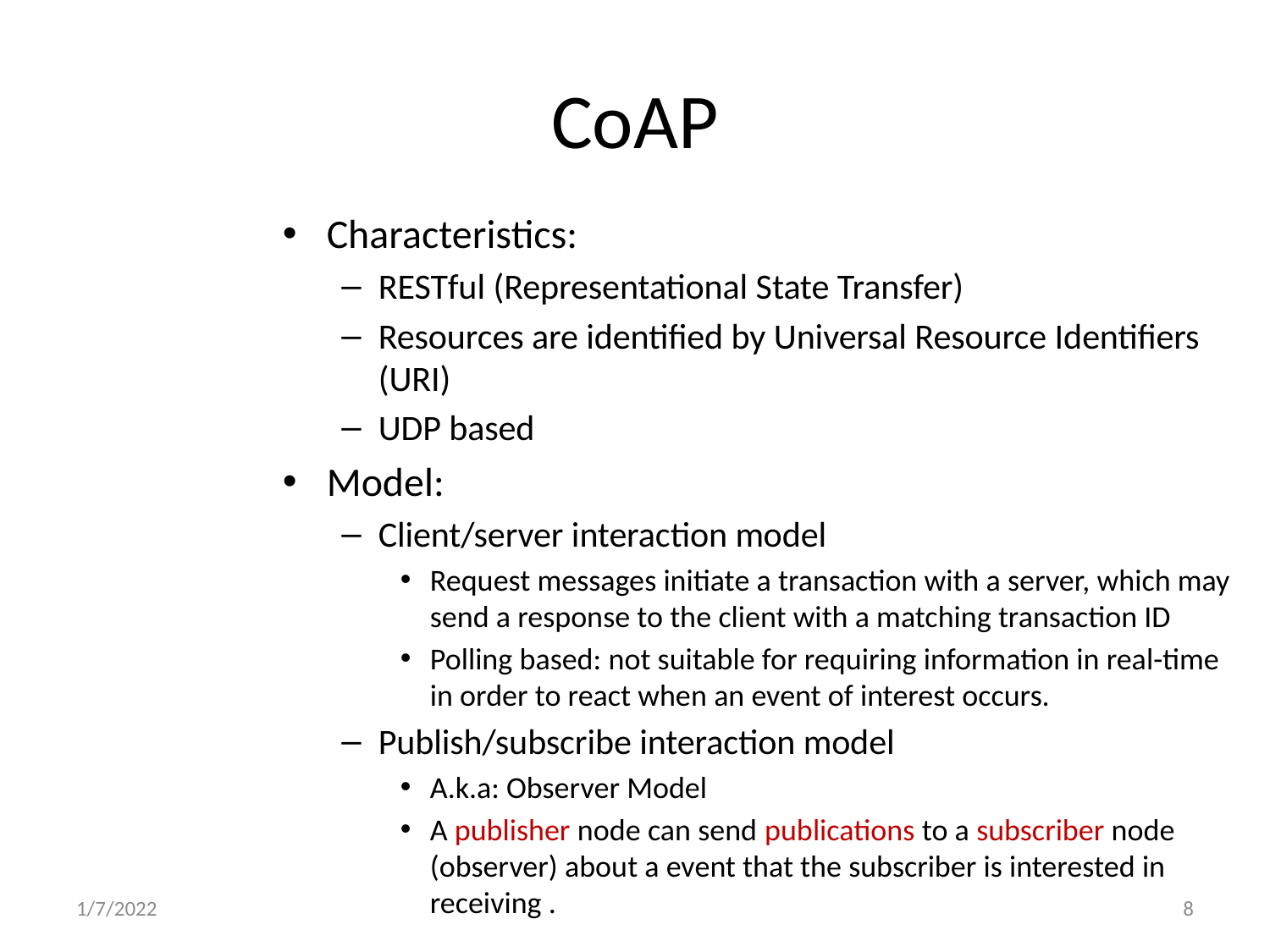

# CoAP
Characteristics:
RESTful (Representational State Transfer)
Resources are identified by Universal Resource Identifiers (URI)
UDP based
Model:
Client/server interaction model
Request messages initiate a transaction with a server, which may send a response to the client with a matching transaction ID
Polling based: not suitable for requiring information in real-time in order to react when an event of interest occurs.
Publish/subscribe interaction model
A.k.a: Observer Model
A publisher node can send publications to a subscriber node (observer) about a event that the subscriber is interested in receiving .

1/7/2022
8